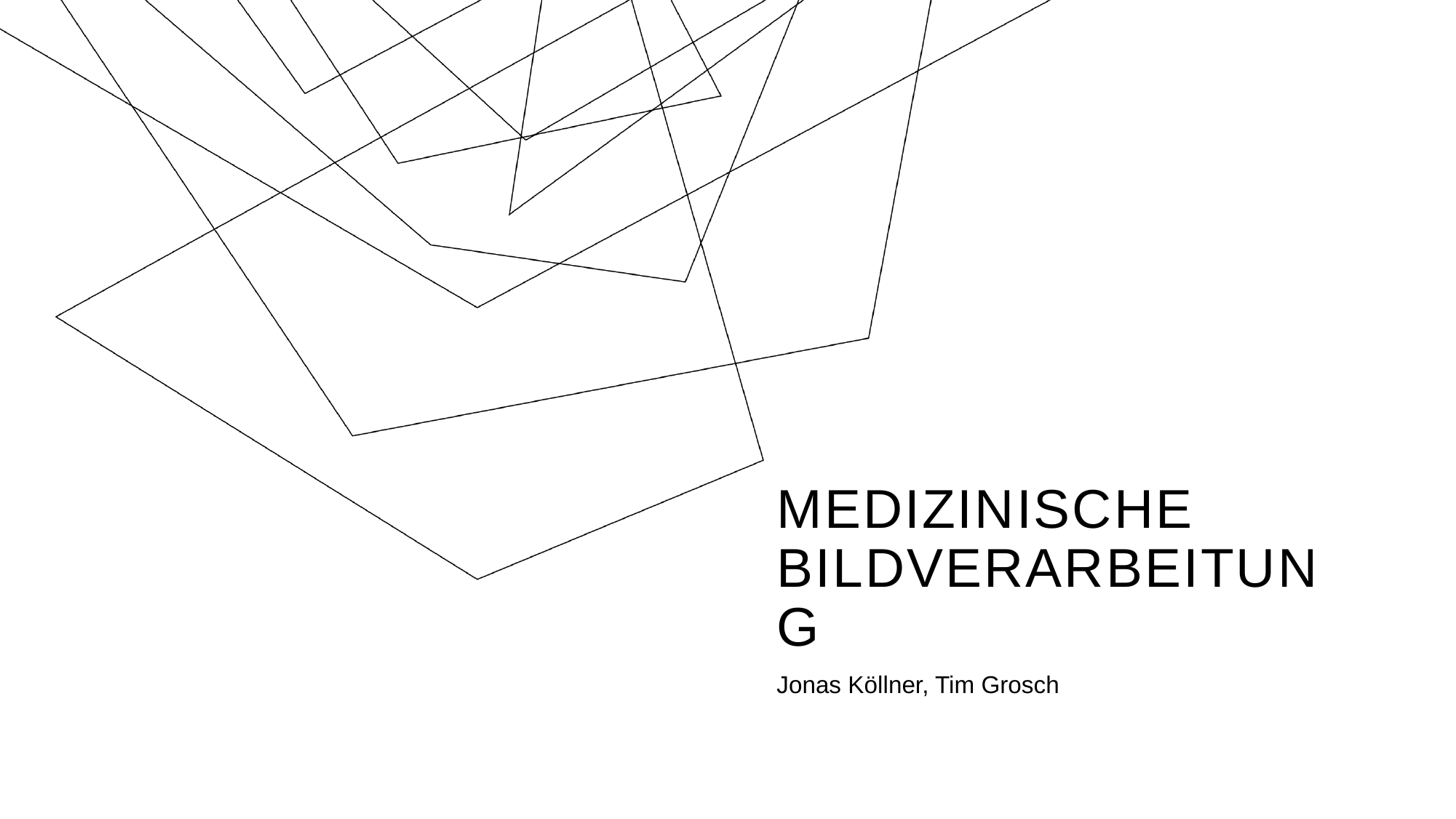

# Medizinische Bildverarbeitung
Jonas Köllner, Tim Grosch